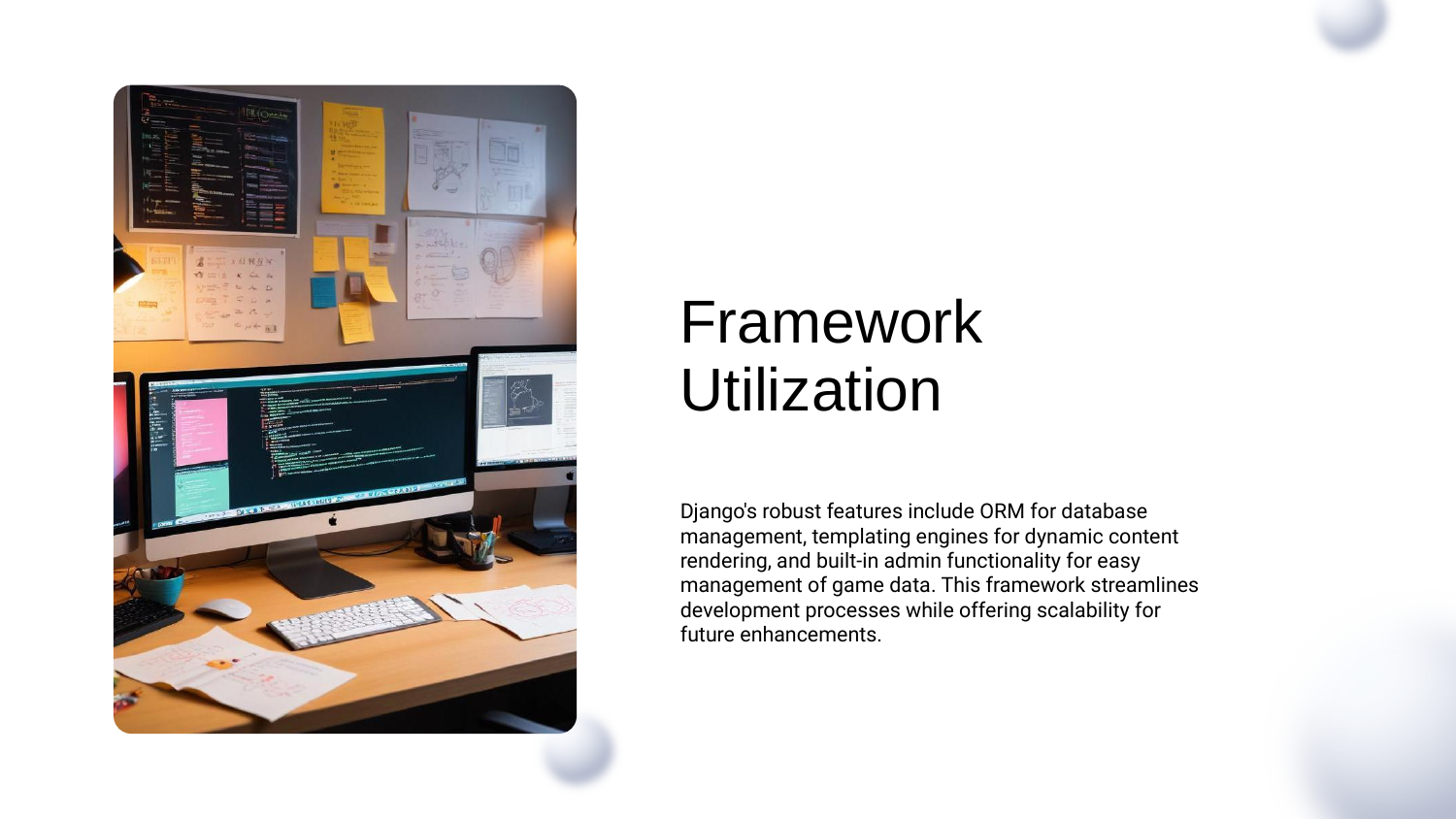

# Framework Utilization
Django's robust features include ORM for database management, templating engines for dynamic content rendering, and built-in admin functionality for easy management of game data. This framework streamlines development processes while offering scalability for future enhancements.